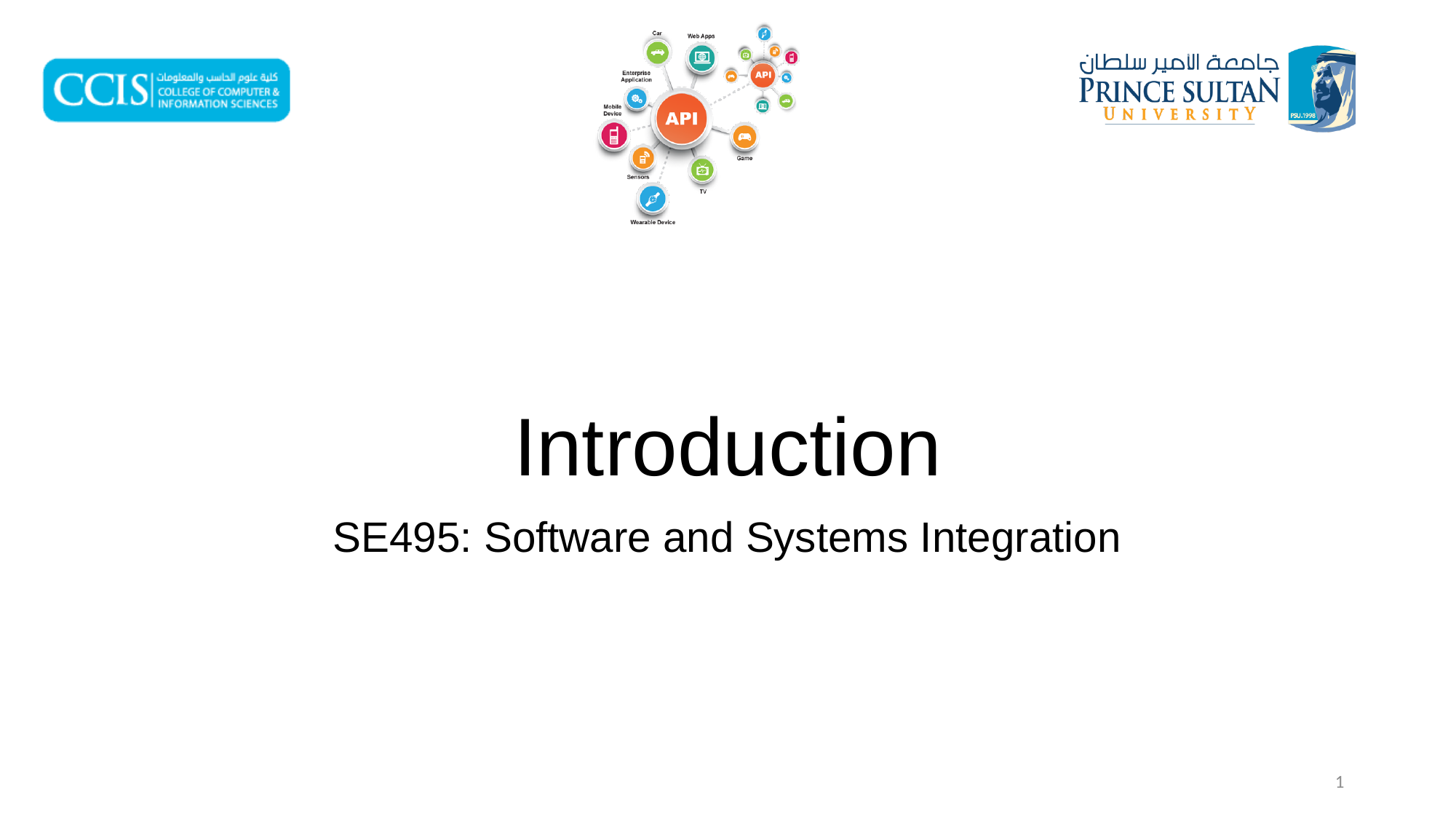

# Introduction
SE495: Software and Systems Integration
1